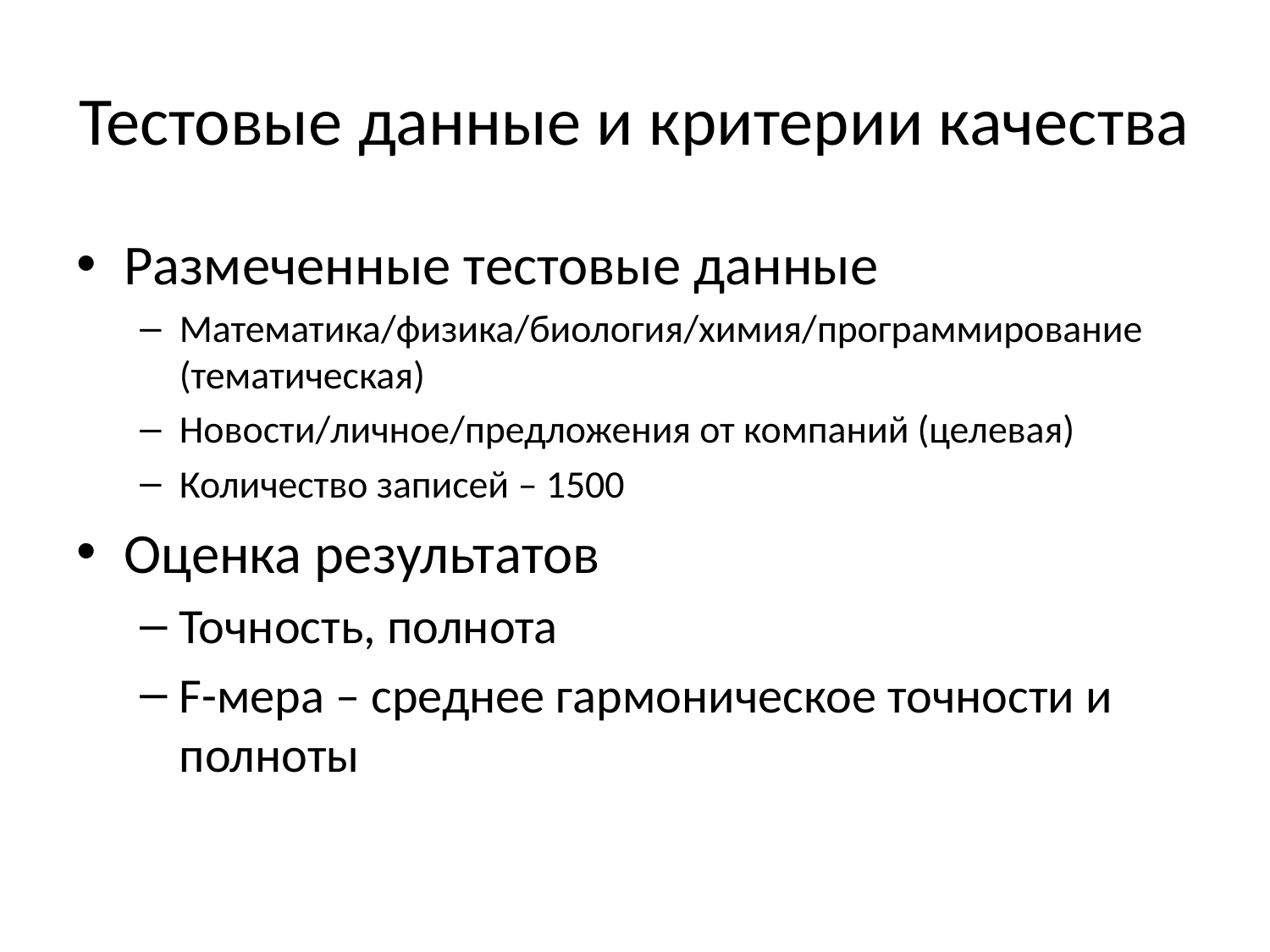

# Тестовые данные и критерии качества
Размеченные тестовые данные
Математика/физика/биология/химия/программирование (тематическая)
Новости/личное/предложения от компаний (целевая)
Количество записей – 1500
Оценка результатов
Точность, полнота
F-мера – среднее гармоническое точности и полноты